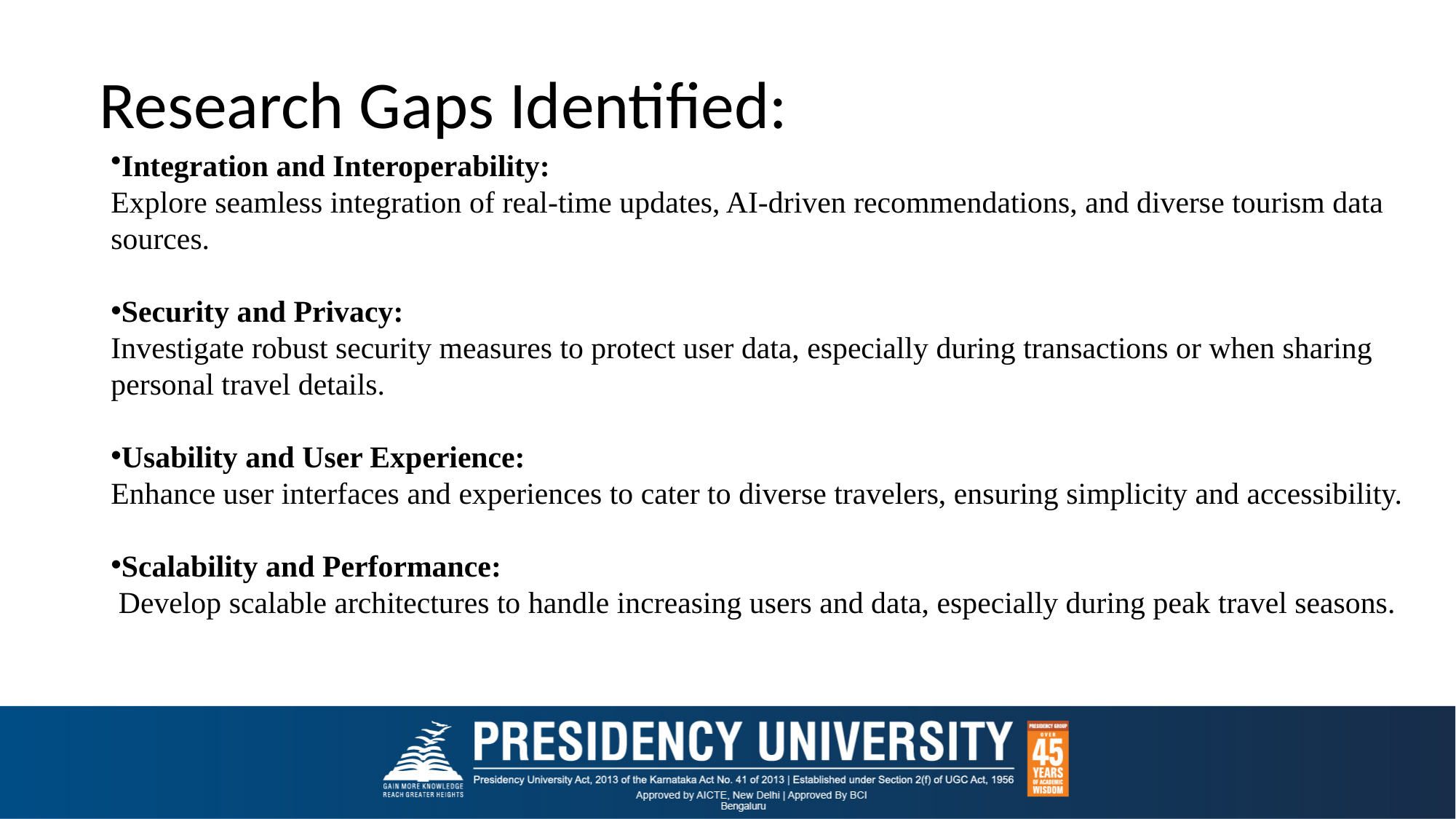

# Research Gaps Identified:
Integration and Interoperability:
Explore seamless integration of real-time updates, AI-driven recommendations, and diverse tourism data sources.

Security and Privacy:
Investigate robust security measures to protect user data, especially during transactions or when sharing personal travel details.

Usability and User Experience:
Enhance user interfaces and experiences to cater to diverse travelers, ensuring simplicity and accessibility.

Scalability and Performance:
 Develop scalable architectures to handle increasing users and data, especially during peak travel seasons.